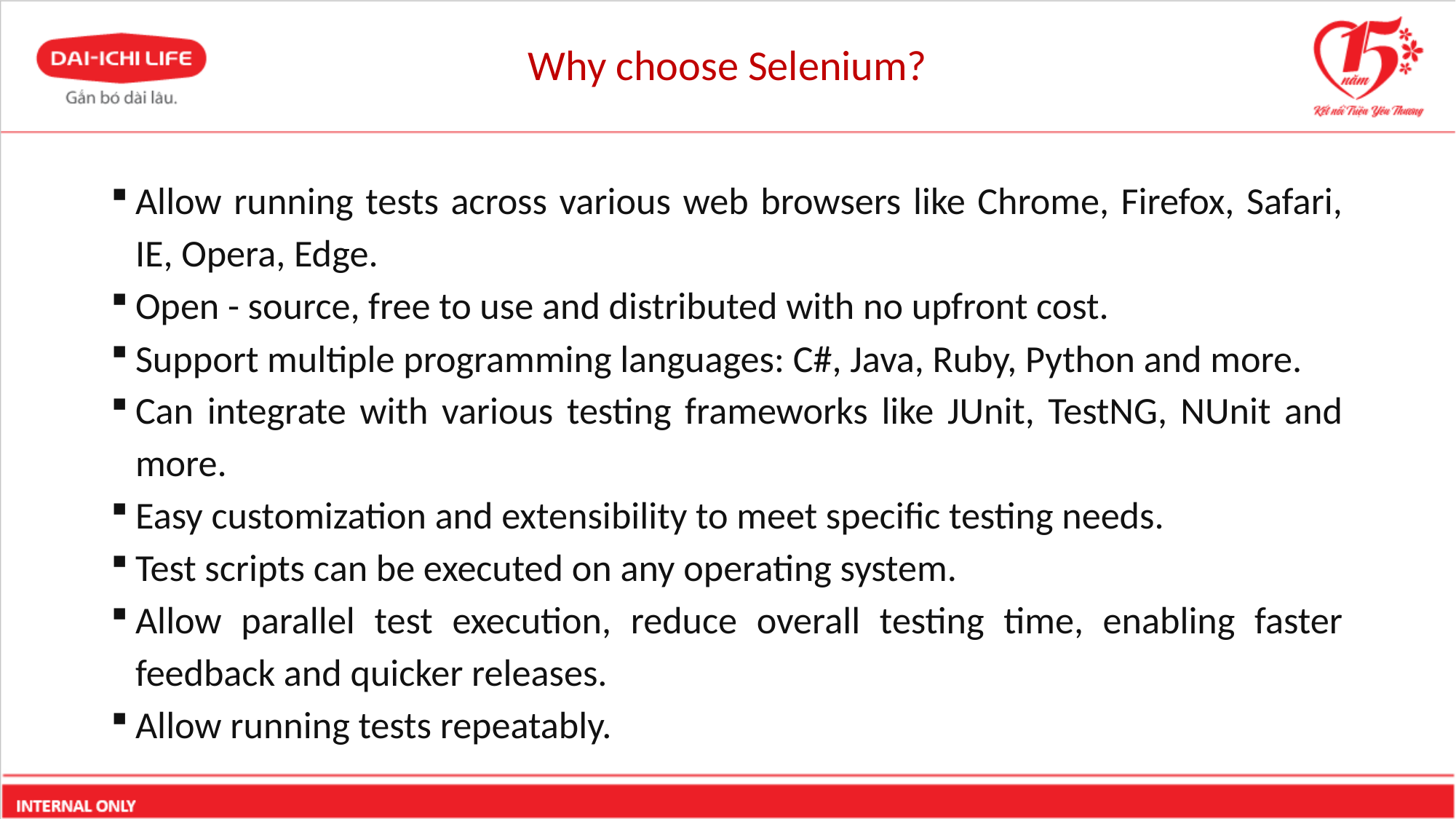

# Why choose Selenium?
Allow running tests across various web browsers like Chrome, Firefox, Safari, IE, Opera, Edge.
Open - source, free to use and distributed with no upfront cost.
Support multiple programming languages: C#, Java, Ruby, Python and more.
Can integrate with various testing frameworks like JUnit, TestNG, NUnit and more.
Easy customization and extensibility to meet specific testing needs.
Test scripts can be executed on any operating system.
Allow parallel test execution, reduce overall testing time, enabling faster feedback and quicker releases.
Allow running tests repeatably.